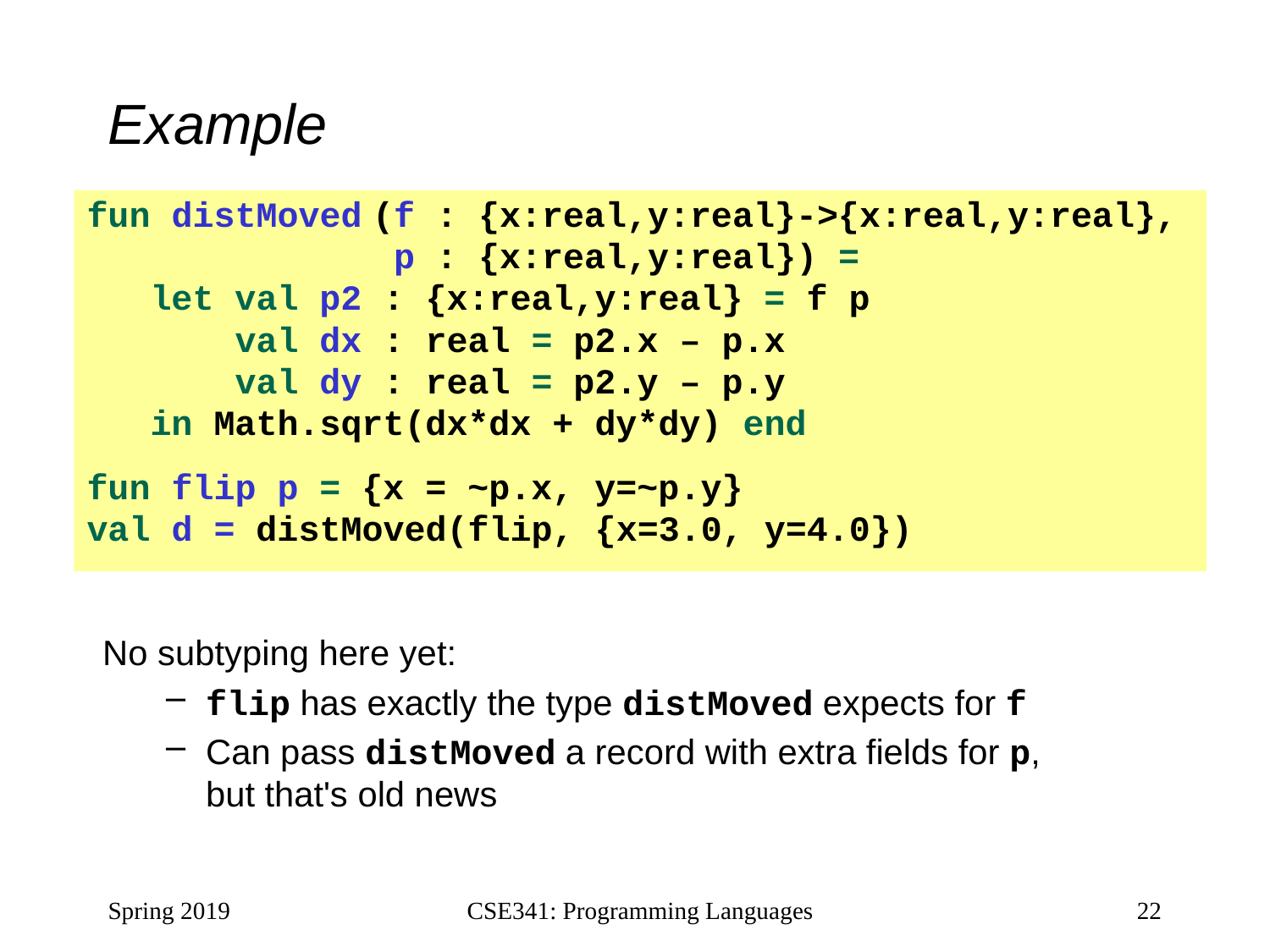

# Example
fun distMoved (f : {x:real,y:real}->{x:real,y:real},
               p : {x:real,y:real}) =
   let val p2 : {x:real,y:real} = f p
       val dx : real = p2.x – p.x
       val dy : real = p2.y – p.y
   in Math.sqrt(dx*dx + dy*dy) end

fun flip p = {x = ~p.x, y=~p.y}
val d = distMoved(flip, {x=3.0, y=4.0})
No subtyping here yet:
flip has exactly the type distMoved expects for f
Can pass distMoved a record with extra fields for p,           but that's old news
Spring 2019
CSE341: Programming Languages
22